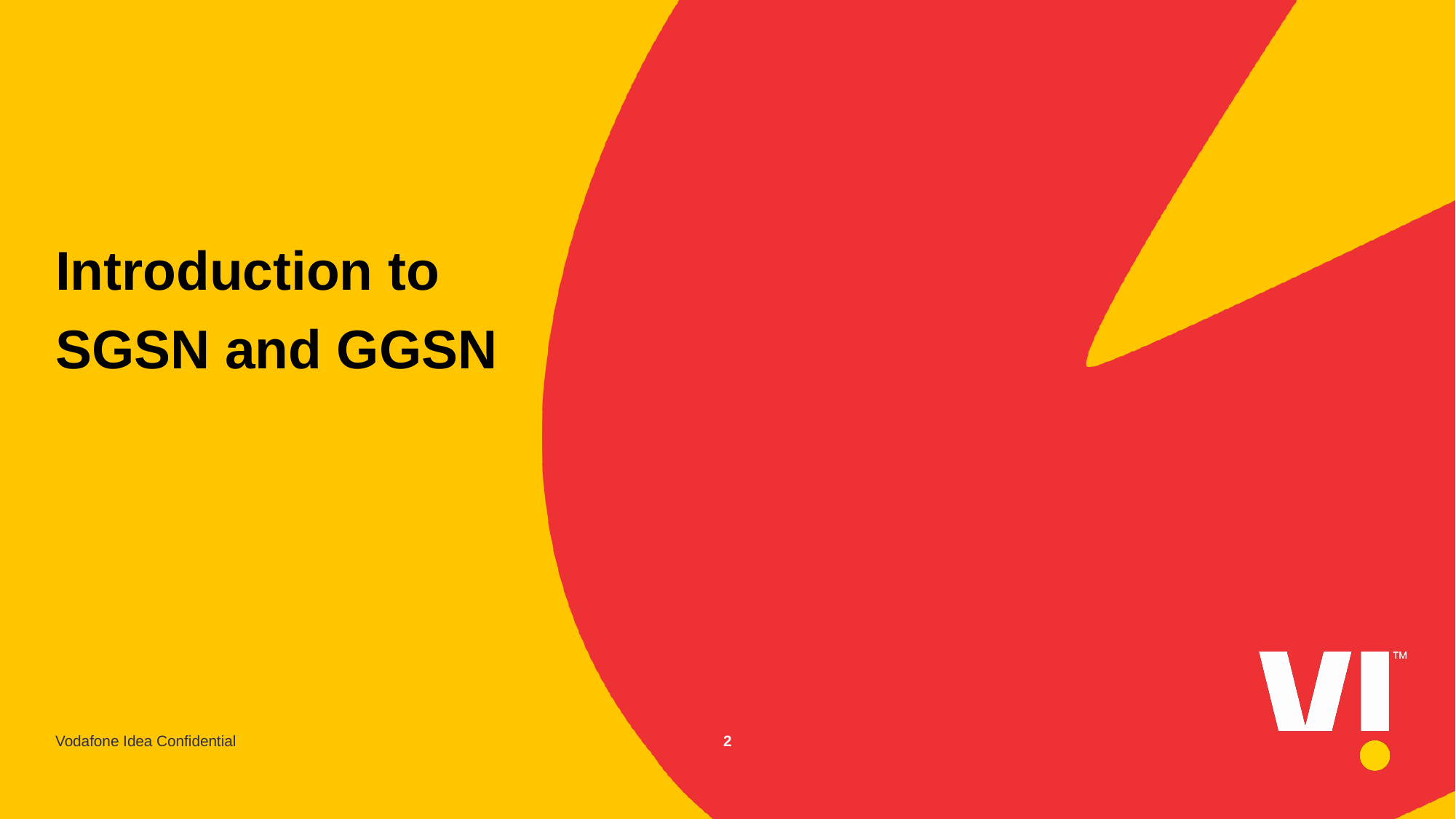

Introduction to SGSN and GGSN
Vodafone Idea Confidential
2